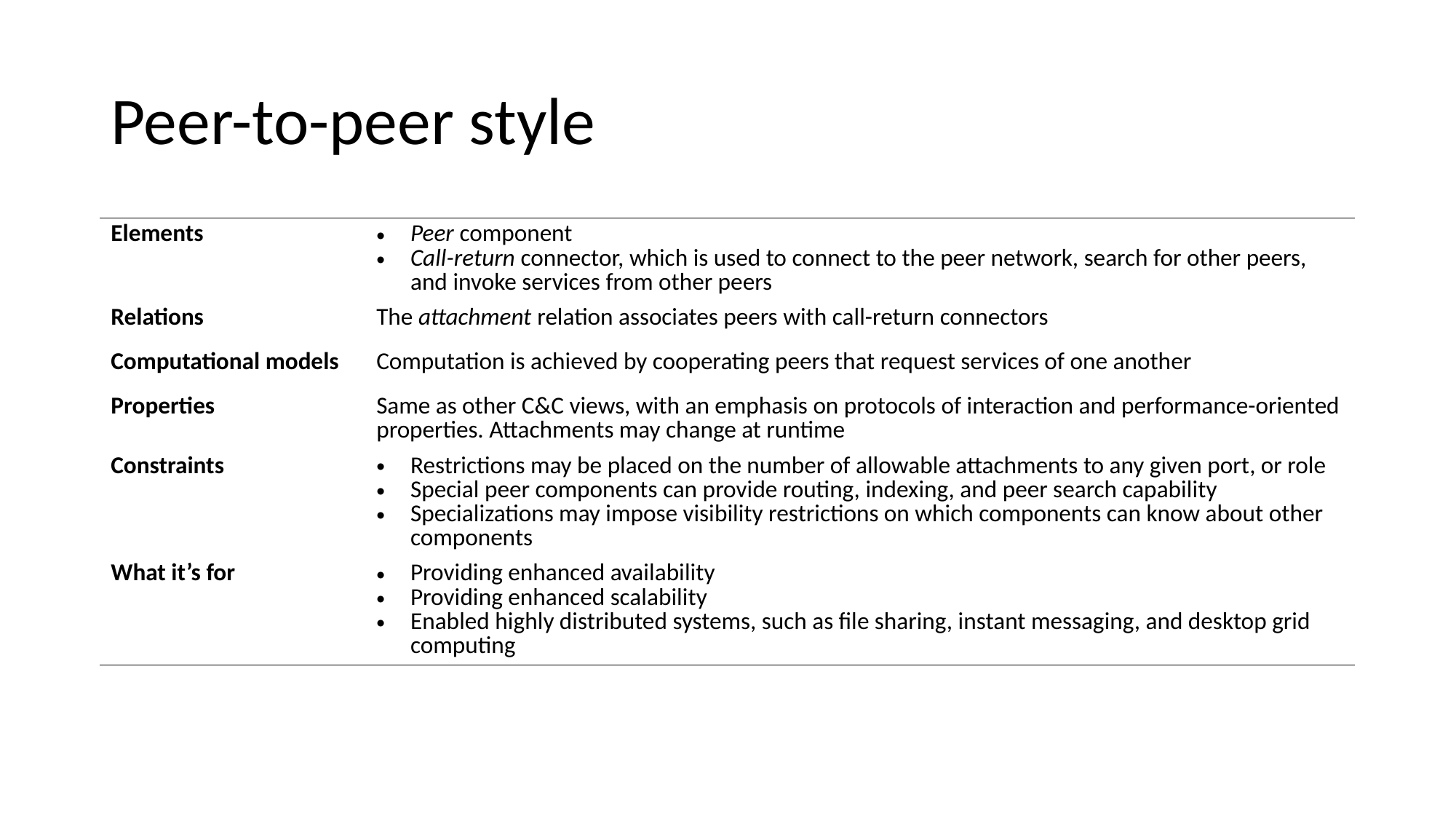

# Peer-to-peer style
| Elements | Peer component Call-return connector, which is used to connect to the peer network, search for other peers, and invoke services from other peers |
| --- | --- |
| Relations | The attachment relation associates peers with call-return connectors |
| Computational models | Computation is achieved by cooperating peers that request services of one another |
| Properties | Same as other C&C views, with an emphasis on protocols of interaction and performance-oriented properties. Attachments may change at runtime |
| Constraints | Restrictions may be placed on the number of allowable attachments to any given port, or role Special peer components can provide routing, indexing, and peer search capability Specializations may impose visibility restrictions on which components can know about other components |
| What it’s for | Providing enhanced availability Providing enhanced scalability Enabled highly distributed systems, such as file sharing, instant messaging, and desktop grid computing |